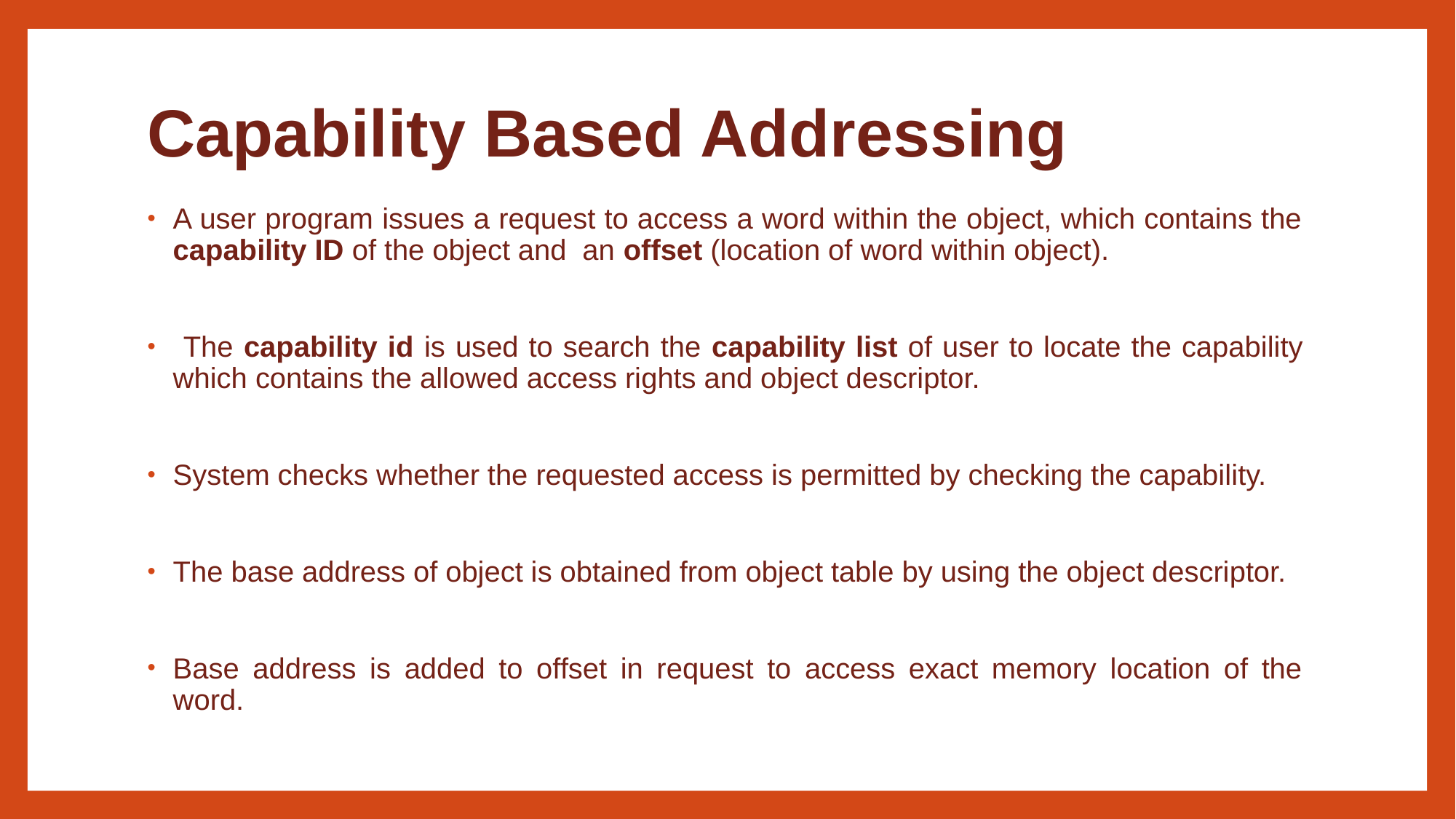

# Capability Based Addressing
A user program issues a request to access a word within the object, which contains the capability ID of the object and  an offset (location of word within object).

 The capability id is used to search the capability list of user to locate the capability which contains the allowed access rights and object descriptor.

System checks whether the requested access is permitted by checking the capability.

The base address of object is obtained from object table by using the object descriptor.

Base address is added to offset in request to access exact memory location of the word.